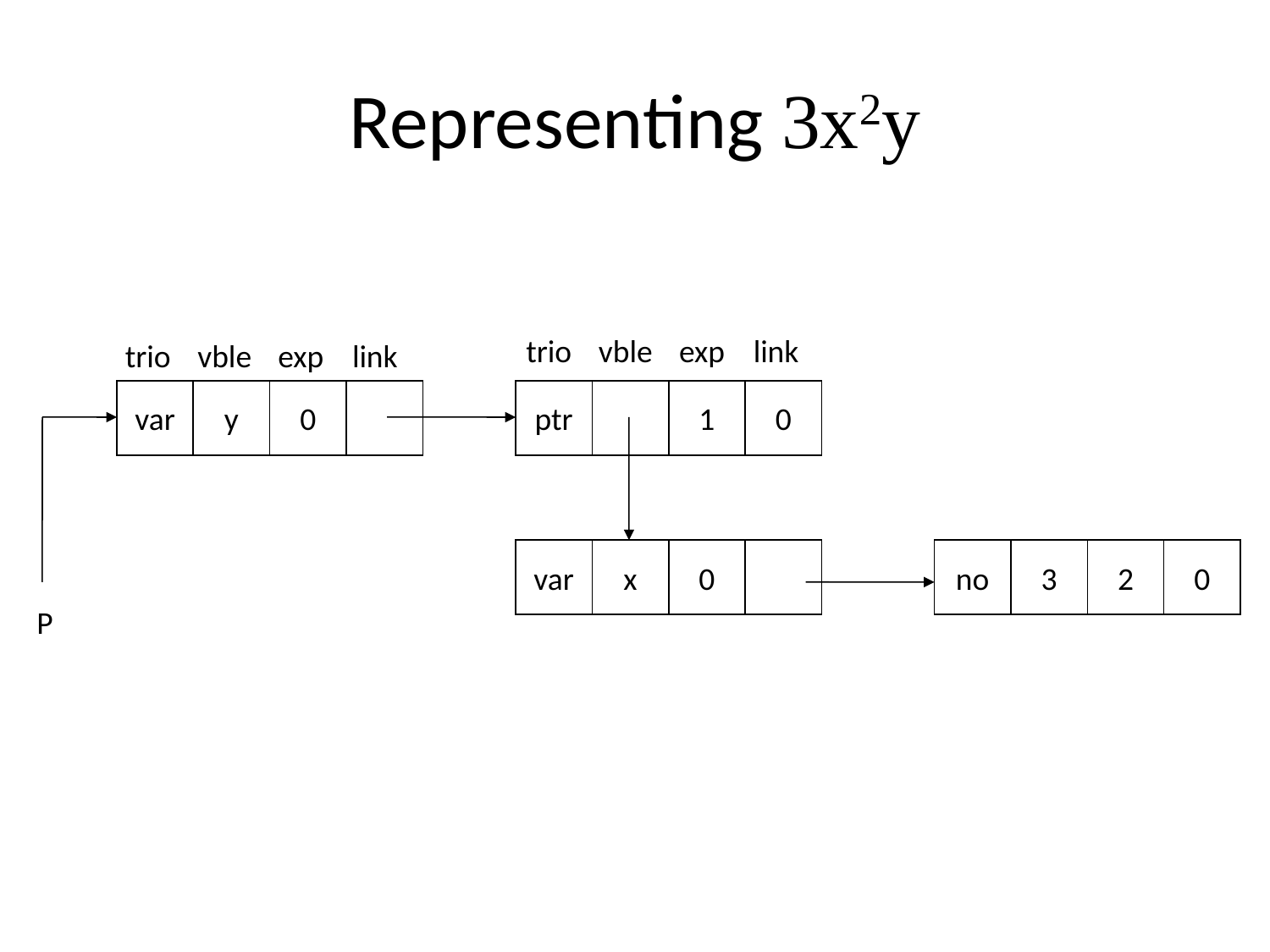

# Representing 3x2y
trio
vble
exp
link
trio
vble
exp
link
var
y
0

ptr

1
0

var
x
0

no
3
2
0

P